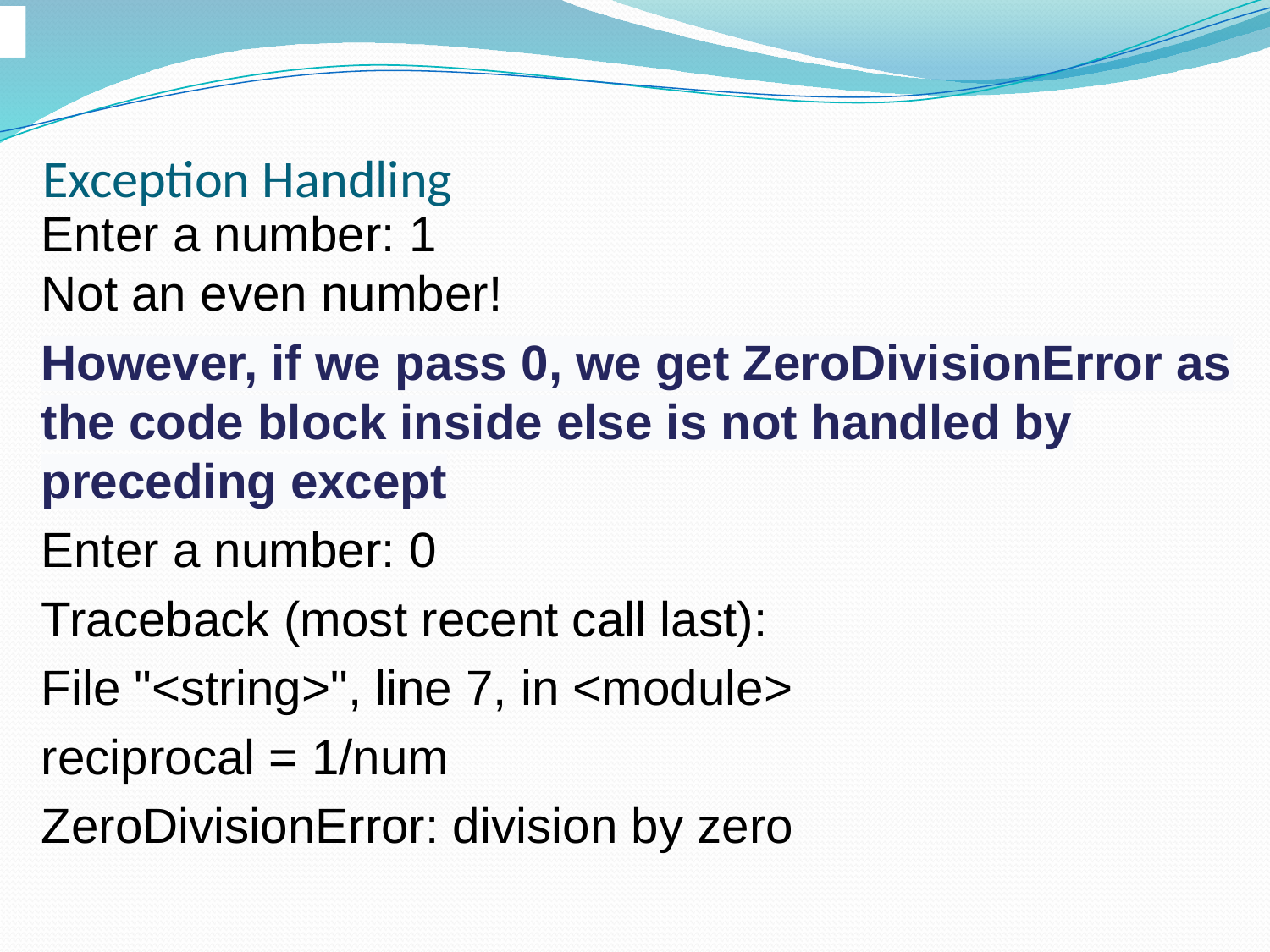

# Exception Handling
Enter a number: 1
Not an even number!
However, if we pass 0, we get ZeroDivisionError as the code block inside else is not handled by preceding except
Enter a number: 0
Traceback (most recent call last):
File "<string>", line 7, in <module>
reciprocal = 1/num
ZeroDivisionError: division by zero